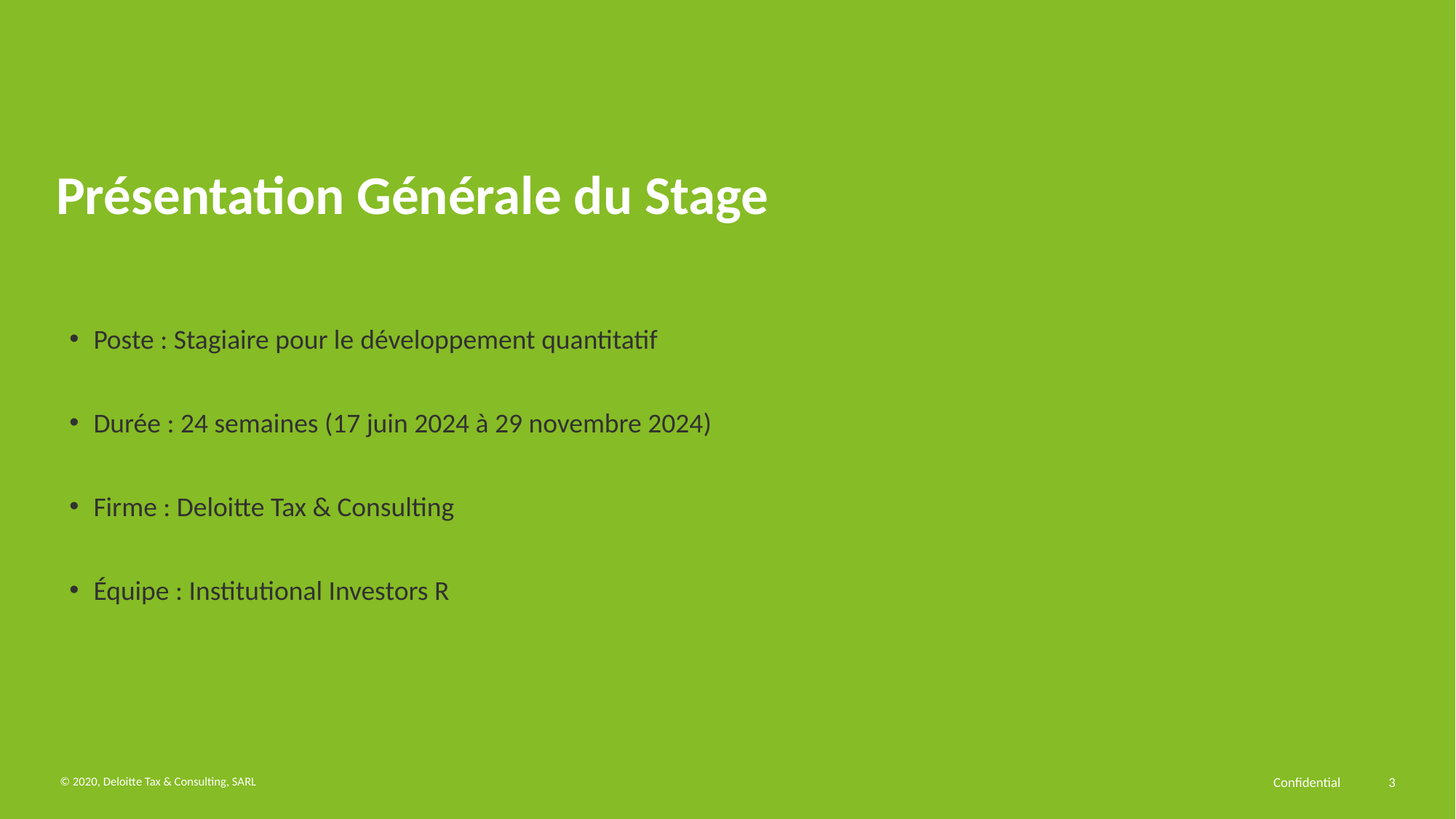

# Présentation Générale du Stage
Poste : Stagiaire pour le développement quantitatif

Durée : 24 semaines (17 juin 2024 à 29 novembre 2024)

Firme : Deloitte Tax & Consulting

Équipe : Institutional Investors R